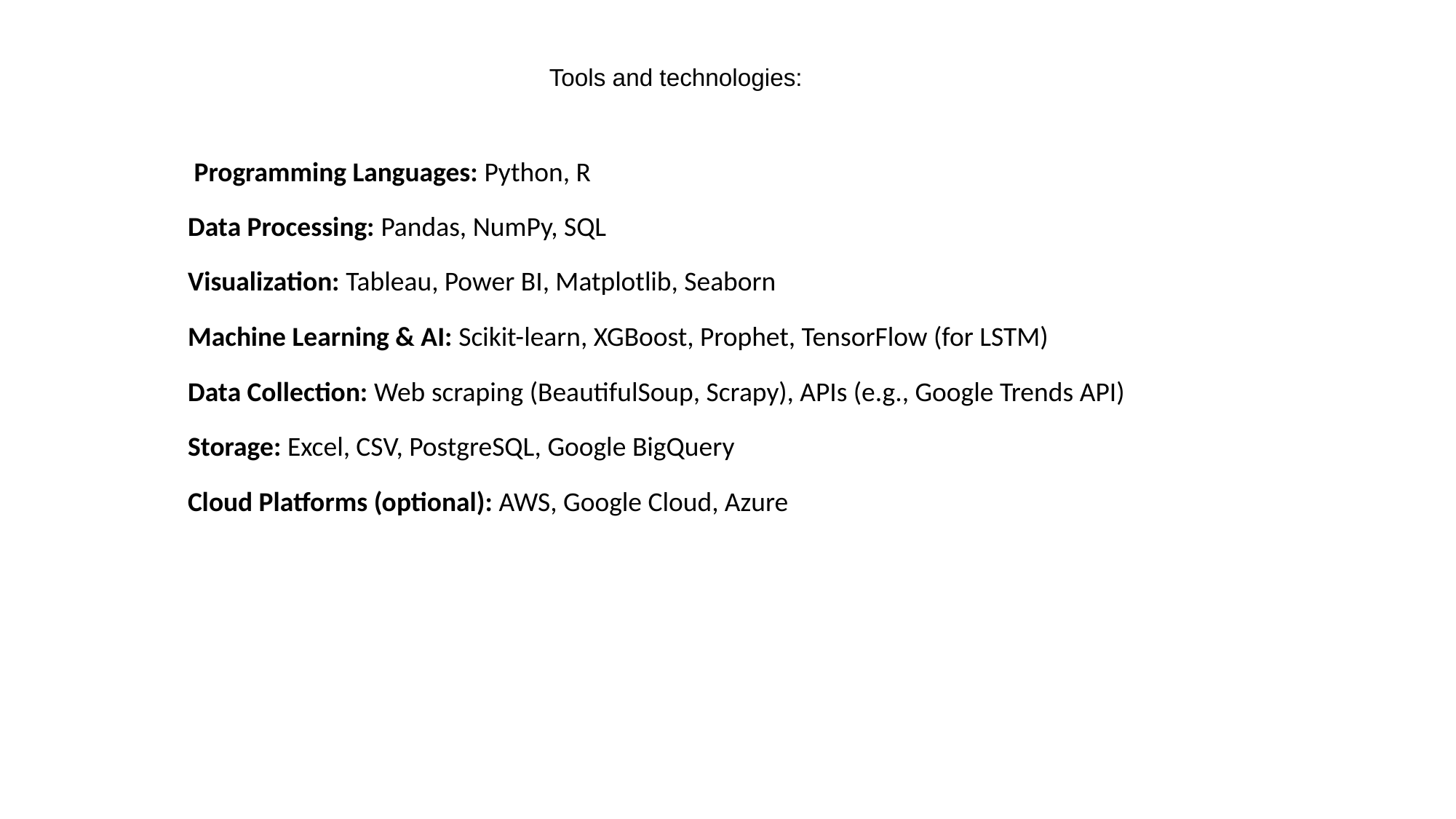

# Tools and technologies:
| Programming Languages: Python, R Data Processing: Pandas, NumPy, SQL Visualization: Tableau, Power BI, Matplotlib, Seaborn Machine Learning & AI: Scikit-learn, XGBoost, Prophet, TensorFlow (for LSTM) Data Collection: Web scraping (BeautifulSoup, Scrapy), APIs (e.g., Google Trends API) Storage: Excel, CSV, PostgreSQL, Google BigQuery Cloud Platforms (optional): AWS, Google Cloud, Azure |  |
| --- | --- |
|  |  |
|  |  |
|  |  |
|  |  |
|  |  |
|  |  |